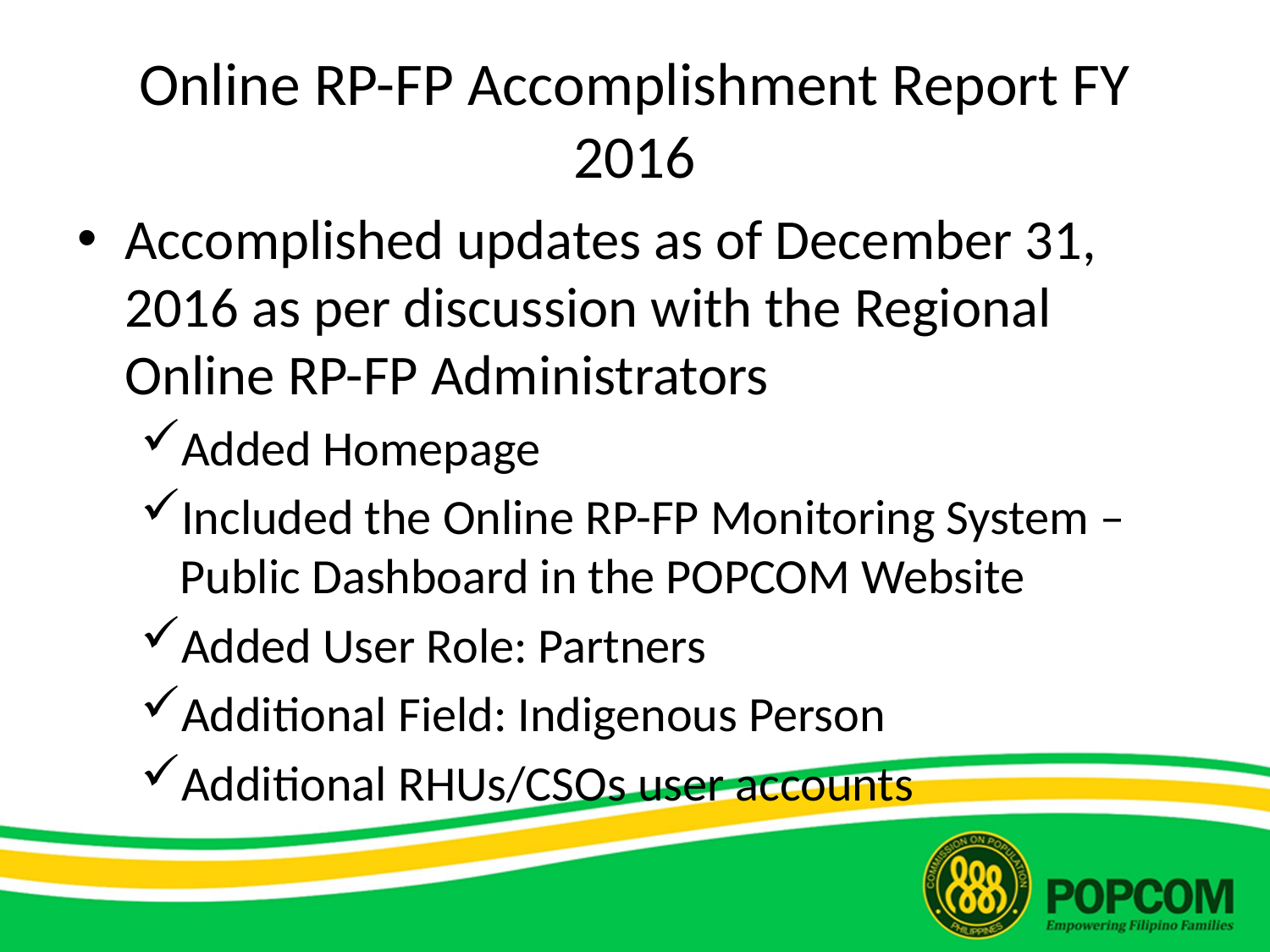

# Online RP-FP Accomplishment Report FY 2016
Accomplished updates as of December 31, 2016 as per discussion with the Regional Online RP-FP Administrators
Added Homepage
Included the Online RP-FP Monitoring System – Public Dashboard in the POPCOM Website
Added User Role: Partners
Additional Field: Indigenous Person
Additional RHUs/CSOs user accounts